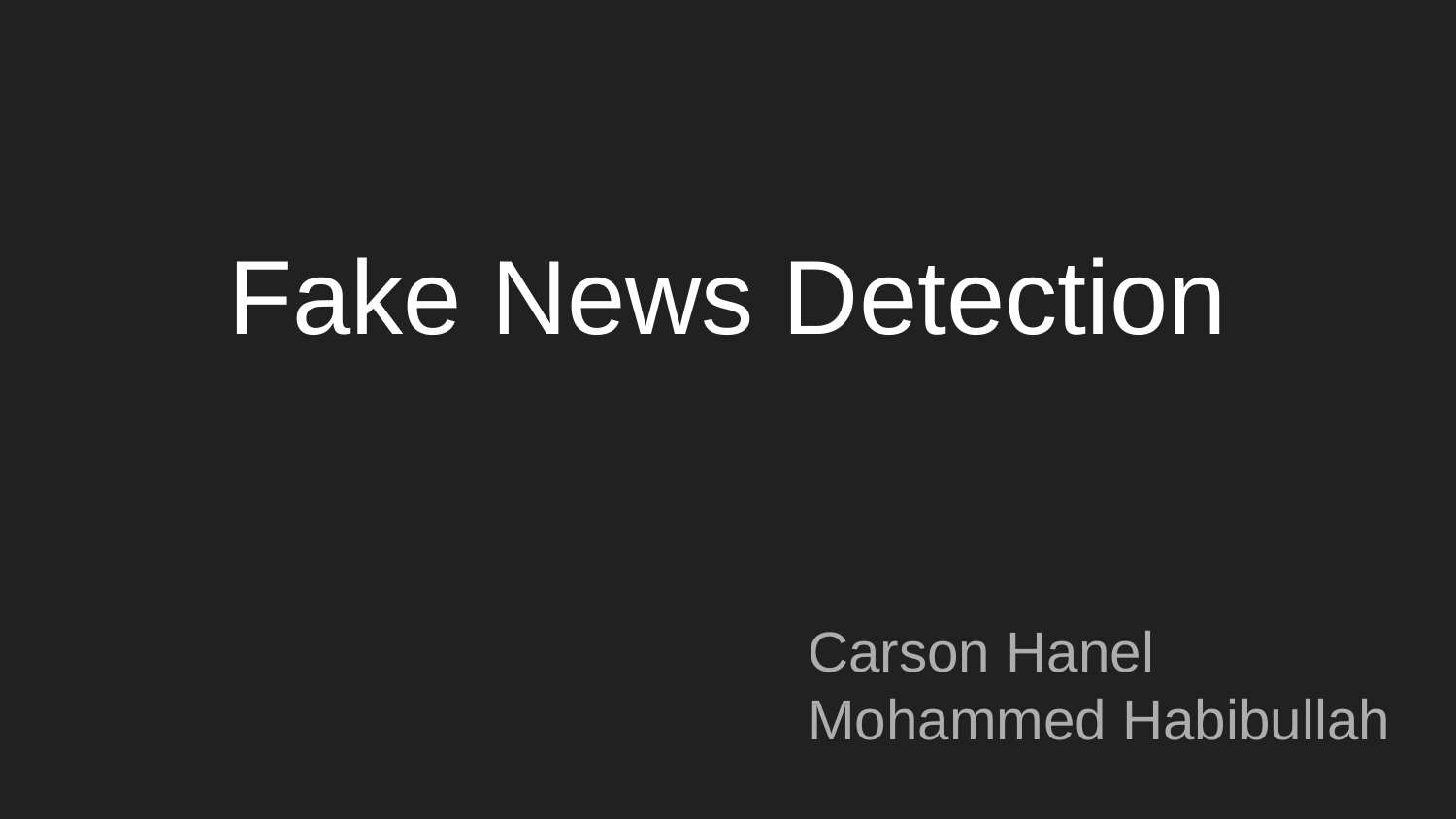

# Fake News Detection
Carson Hanel
Mohammed Habibullah